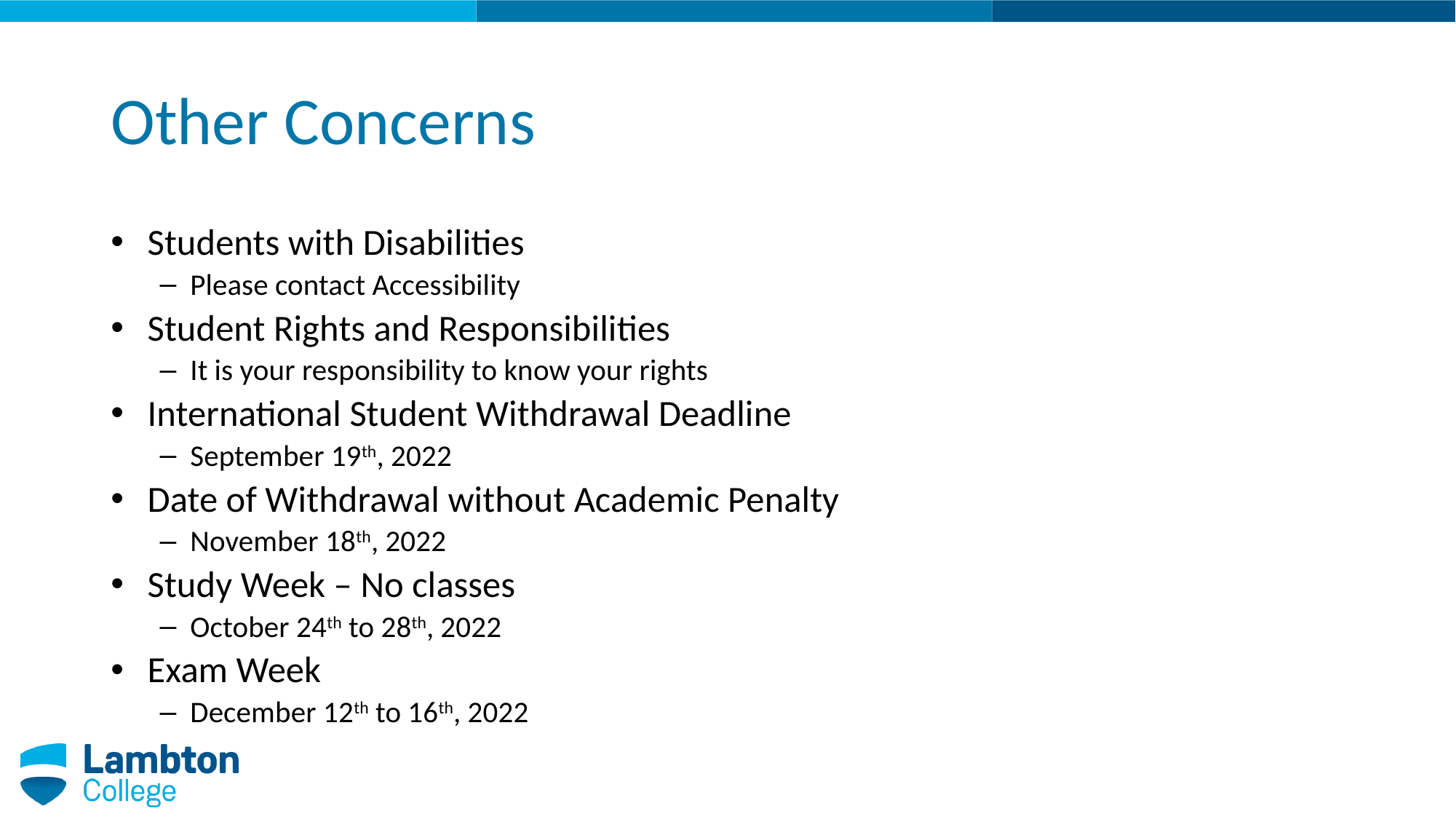

# Other Concerns
Students with Disabilities
Please contact Accessibility
Student Rights and Responsibilities
It is your responsibility to know your rights
International Student Withdrawal Deadline
September 19th, 2022
Date of Withdrawal without Academic Penalty
November 18th, 2022
Study Week – No classes
October 24th to 28th, 2022
Exam Week
December 12th to 16th, 2022